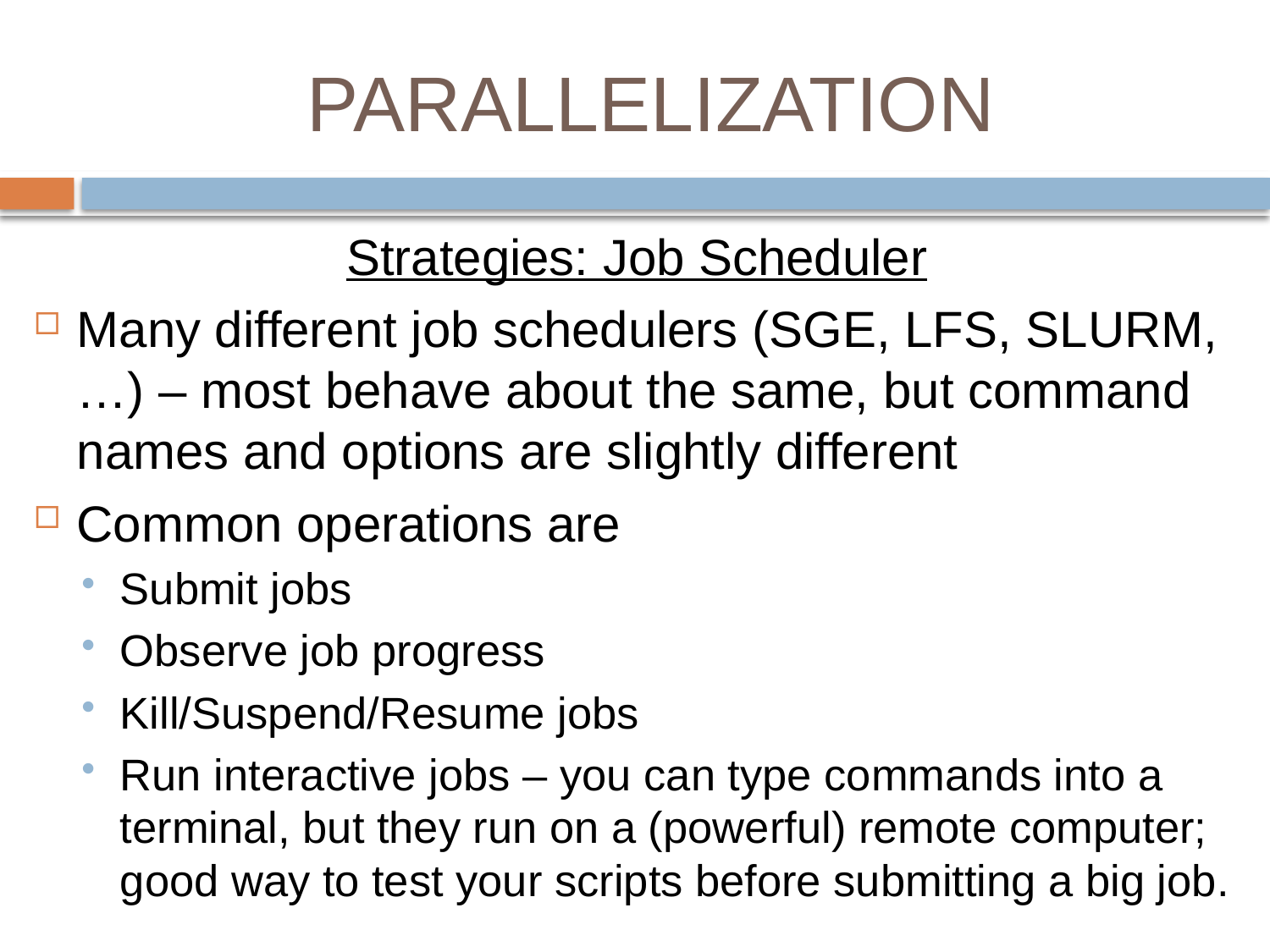

# PARALLELIZATION
Strategies: Job Scheduler
Many different job schedulers (SGE, LFS, SLURM, …) – most behave about the same, but command names and options are slightly different
Common operations are
Submit jobs
Observe job progress
Kill/Suspend/Resume jobs
Run interactive jobs – you can type commands into a terminal, but they run on a (powerful) remote computer; good way to test your scripts before submitting a big job.